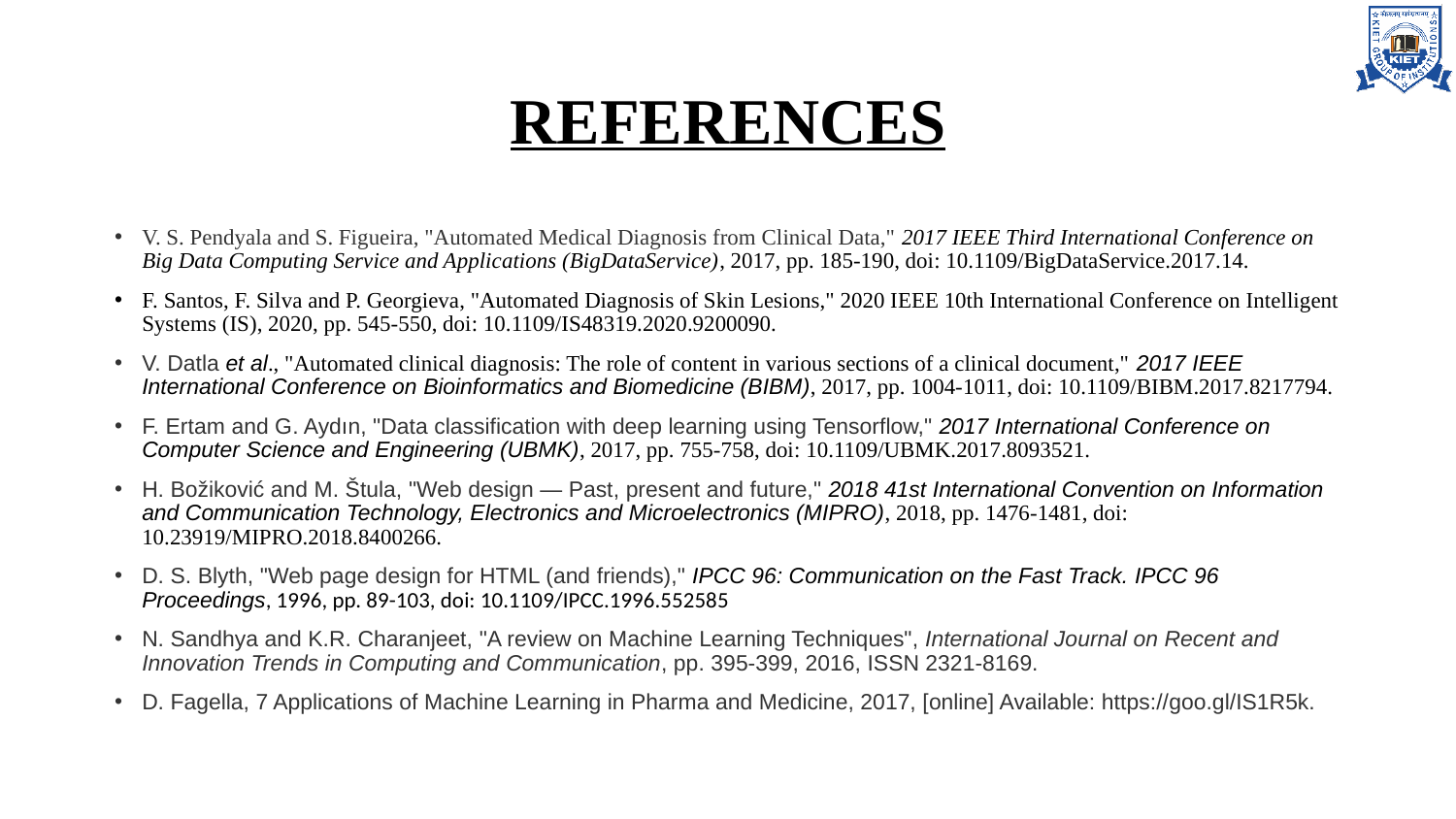

# REFERENCES
V. S. Pendyala and S. Figueira, "Automated Medical Diagnosis from Clinical Data," 2017 IEEE Third International Conference on Big Data Computing Service and Applications (BigDataService), 2017, pp. 185-190, doi: 10.1109/BigDataService.2017.14.
F. Santos, F. Silva and P. Georgieva, "Automated Diagnosis of Skin Lesions," 2020 IEEE 10th International Conference on Intelligent Systems (IS), 2020, pp. 545-550, doi: 10.1109/IS48319.2020.9200090.
V. Datla et al., "Automated clinical diagnosis: The role of content in various sections of a clinical document," 2017 IEEE International Conference on Bioinformatics and Biomedicine (BIBM), 2017, pp. 1004-1011, doi: 10.1109/BIBM.2017.8217794.
F. Ertam and G. Aydın, "Data classification with deep learning using Tensorflow," 2017 International Conference on Computer Science and Engineering (UBMK), 2017, pp. 755-758, doi: 10.1109/UBMK.2017.8093521.
H. Božiković and M. Štula, "Web design — Past, present and future," 2018 41st International Convention on Information and Communication Technology, Electronics and Microelectronics (MIPRO), 2018, pp. 1476-1481, doi: 10.23919/MIPRO.2018.8400266.
D. S. Blyth, "Web page design for HTML (and friends)," IPCC 96: Communication on the Fast Track. IPCC 96 Proceedings, 1996, pp. 89-103, doi: 10.1109/IPCC.1996.552585
N. Sandhya and K.R. Charanjeet, "A review on Machine Learning Techniques", International Journal on Recent and Innovation Trends in Computing and Communication, pp. 395-399, 2016, ISSN 2321-8169.
D. Fagella, 7 Applications of Machine Learning in Pharma and Medicine, 2017, [online] Available: https://goo.gl/IS1R5k.